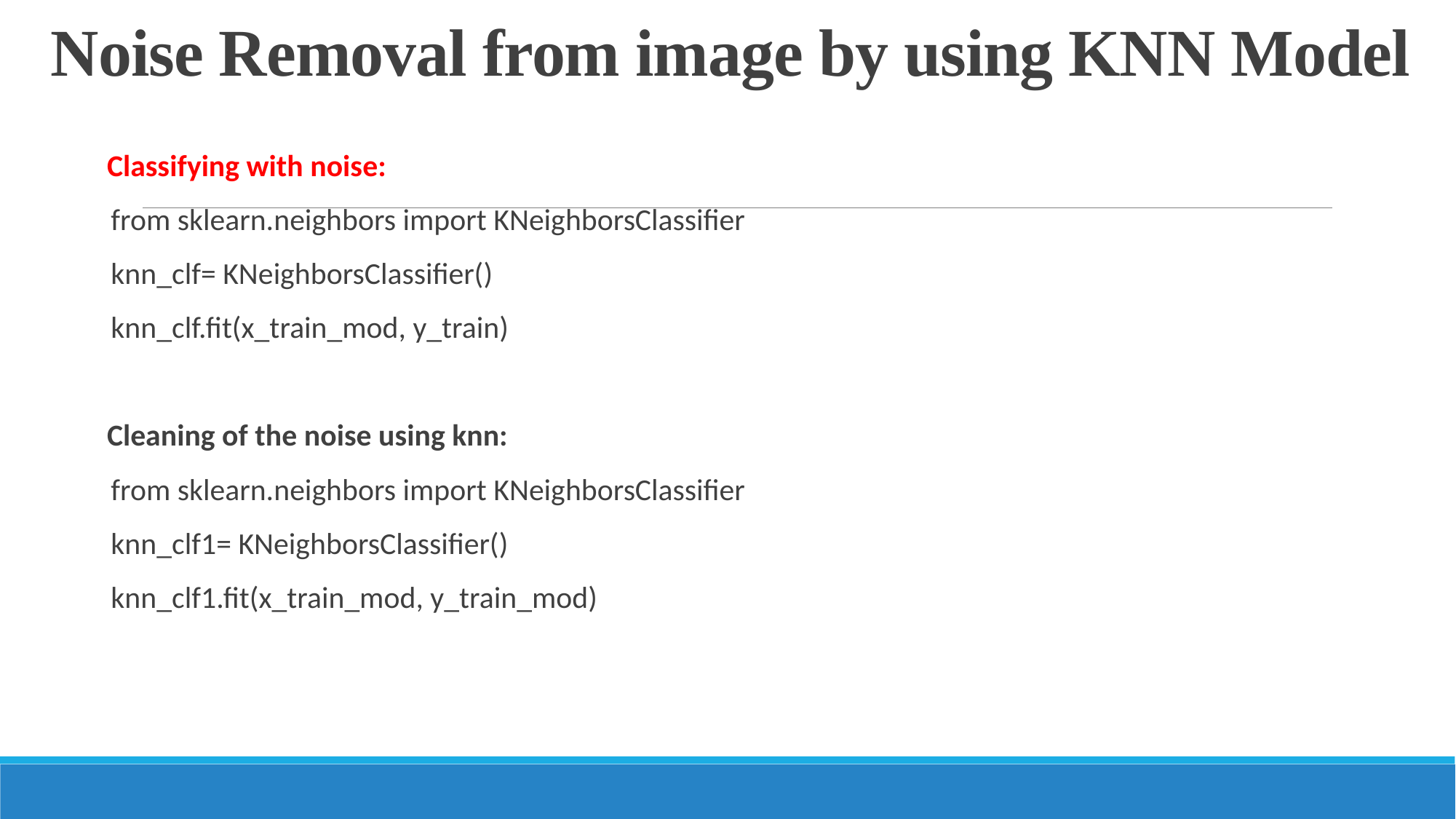

# Noise Removal from image by using KNN Model
 Classifying with noise:
from sklearn.neighbors import KNeighborsClassifier
knn_clf= KNeighborsClassifier()
knn_clf.fit(x_train_mod, y_train)

 Cleaning of the noise using knn:
from sklearn.neighbors import KNeighborsClassifier
knn_clf1= KNeighborsClassifier()
knn_clf1.fit(x_train_mod, y_train_mod)